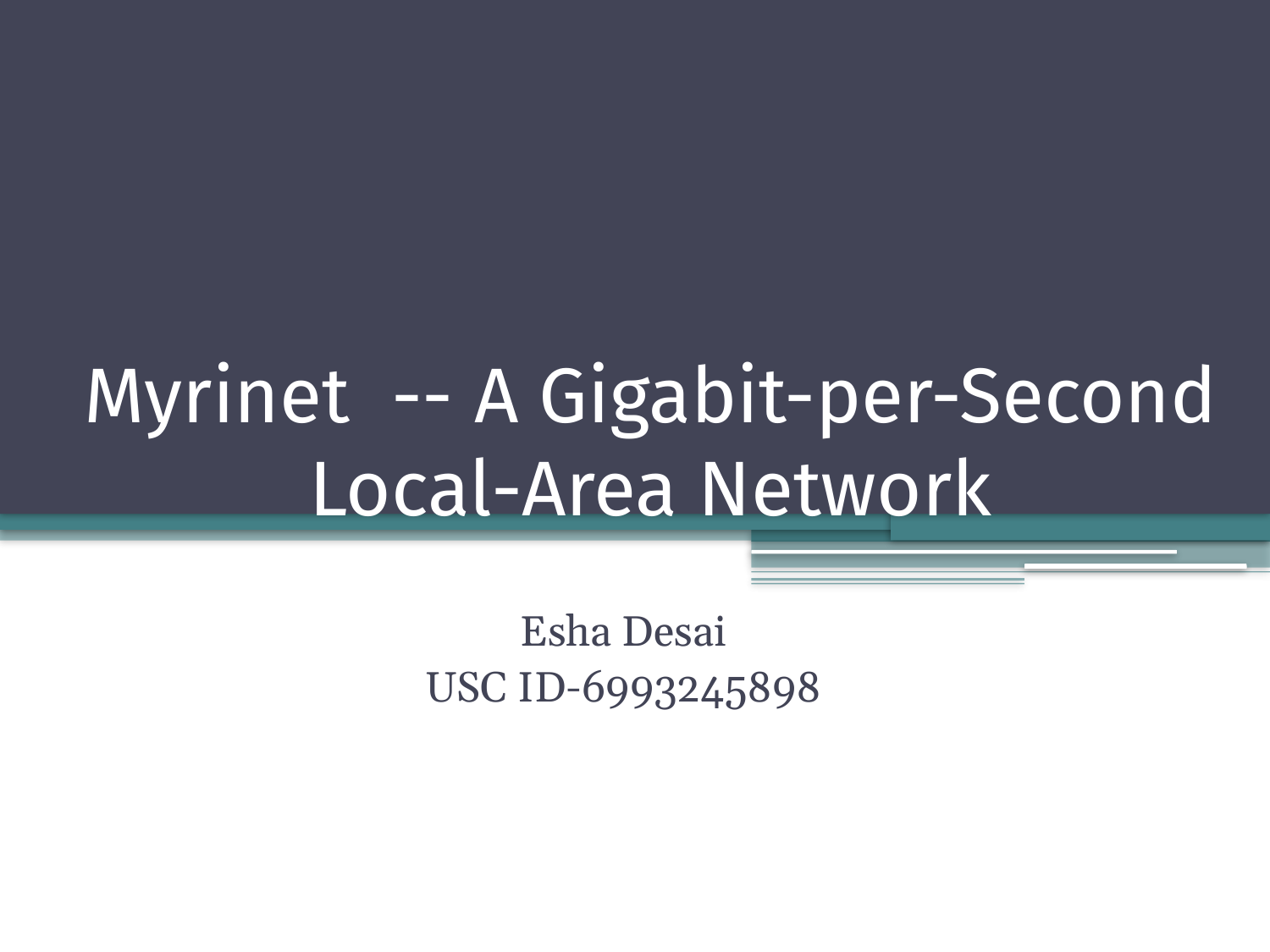

# Myrinet  -- A Gigabit-per-Second Local-Area Network

Esha Desai
USC ID-6993245898